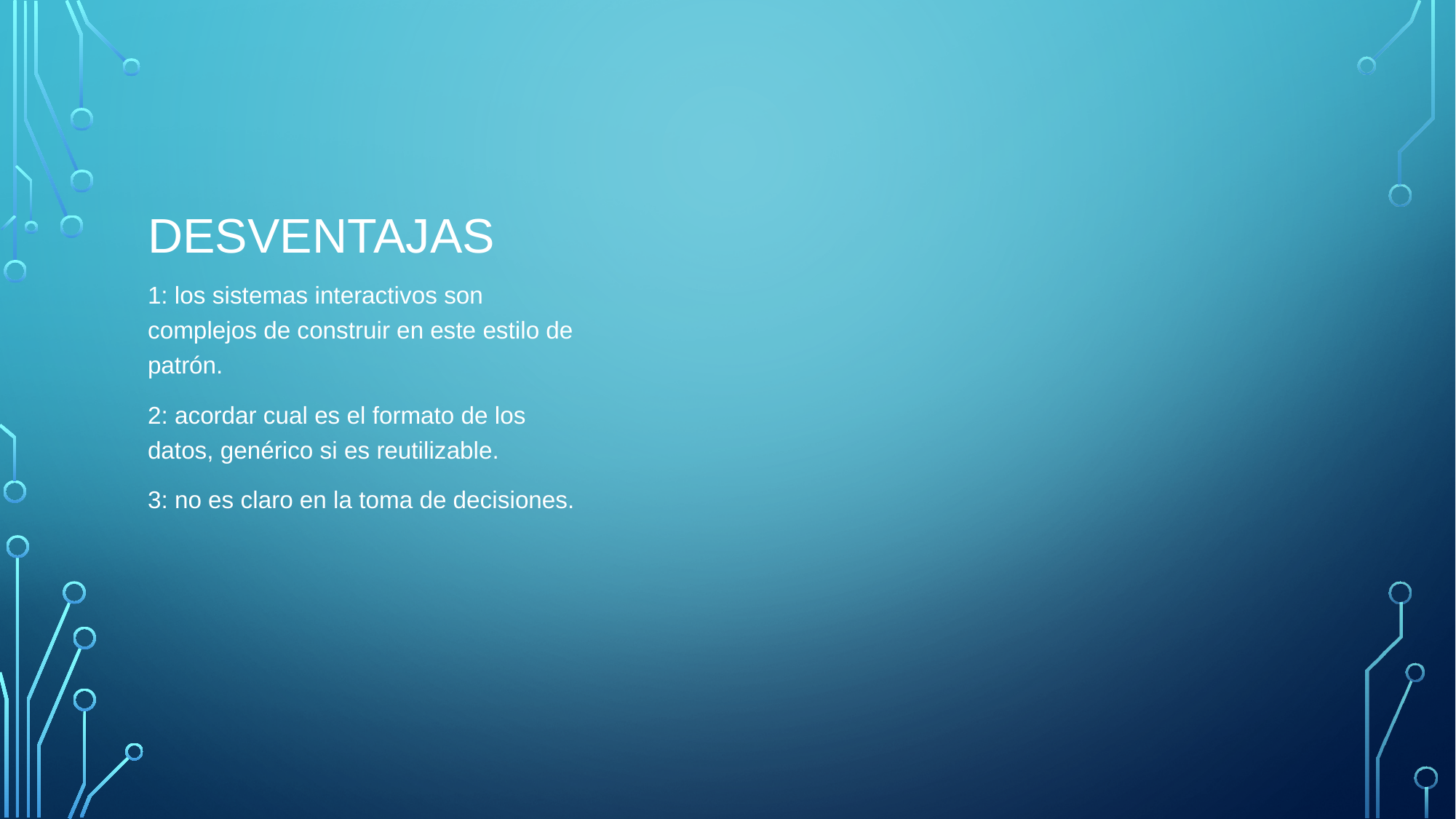

# DESVENTAJAS
1: los sistemas interactivos son complejos de construir en este estilo de patrón.
2: acordar cual es el formato de los datos, genérico si es reutilizable.
3: no es claro en la toma de decisiones.